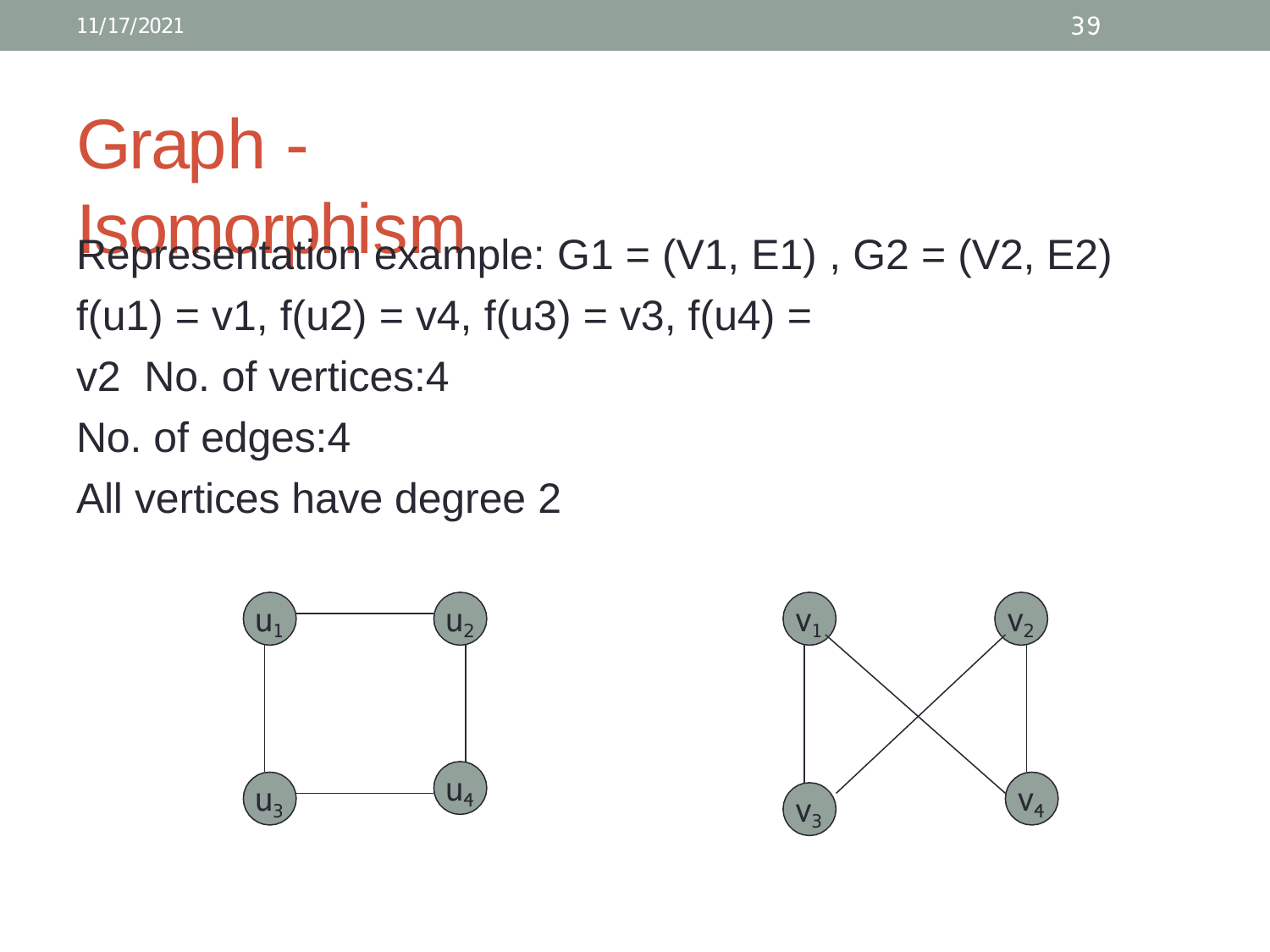

39
11/17/2021
# Graph - Isomorphism
Representation example: G1 = (V1, E1) , G2 = (V2, E2)
f(u1) = v1, f(u2) = v4, f(u3) = v3, f(u4) = v2  No. of vertices:4
No. of edges:4
All vertices have degree 2

u1
u2
v1
v2

u4

u3
v4

v3